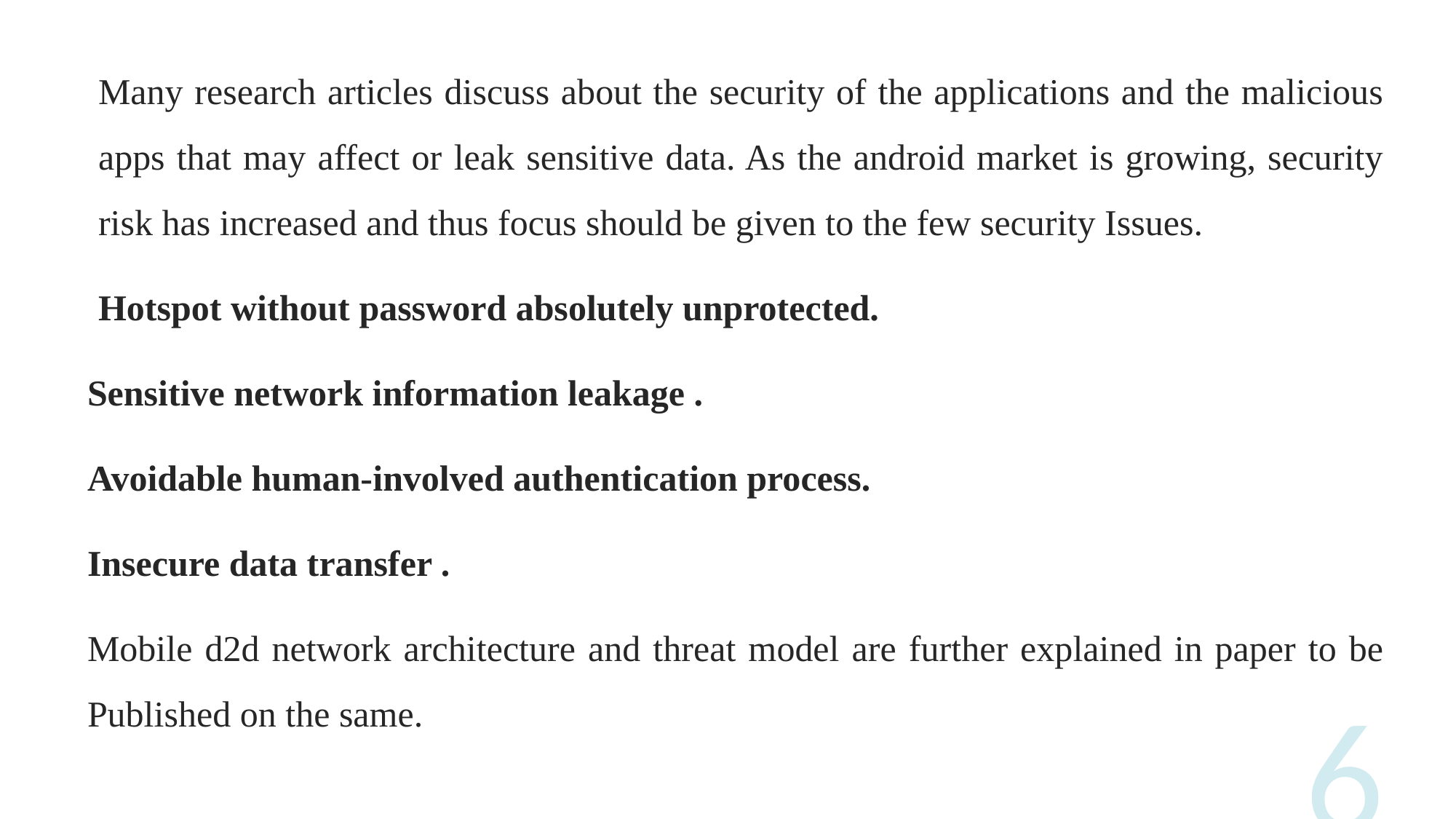

Many research articles discuss about the security of the applications and the malicious apps that may affect or leak sensitive data. As the android market is growing, security risk has increased and thus focus should be given to the few security Issues.
Hotspot without password absolutely unprotected.
Sensitive network information leakage .
Avoidable human-involved authentication process.
Insecure data transfer .
Mobile d2d network architecture and threat model are further explained in paper to be Published on the same.

6